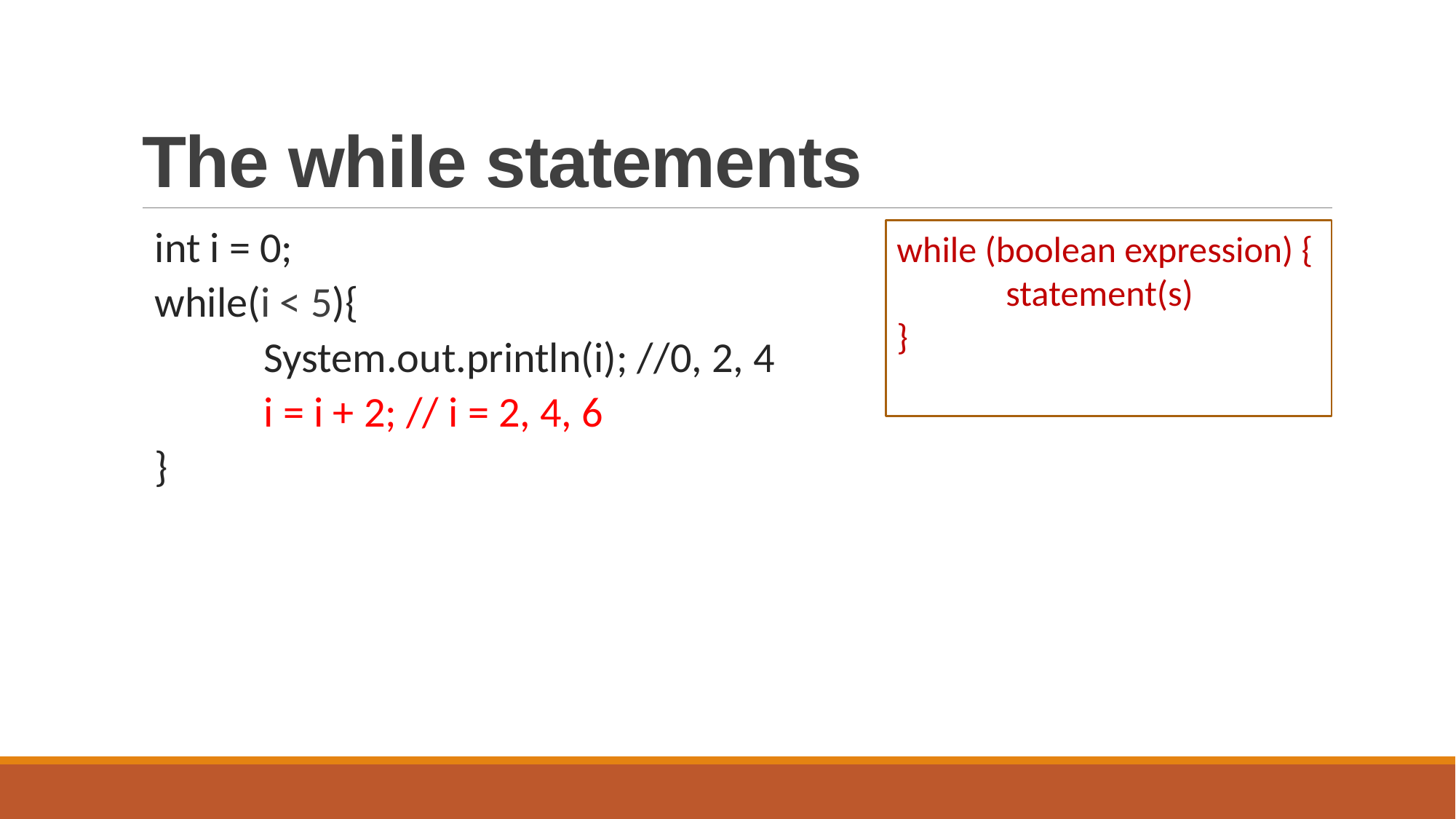

# The while statements
int i = 0;
while(i < 5){
	System.out.println(i); //0, 2, 4
	i = i + 2; // i = 2, 4, 6
}
while (boolean expression) {    	statement(s)
}